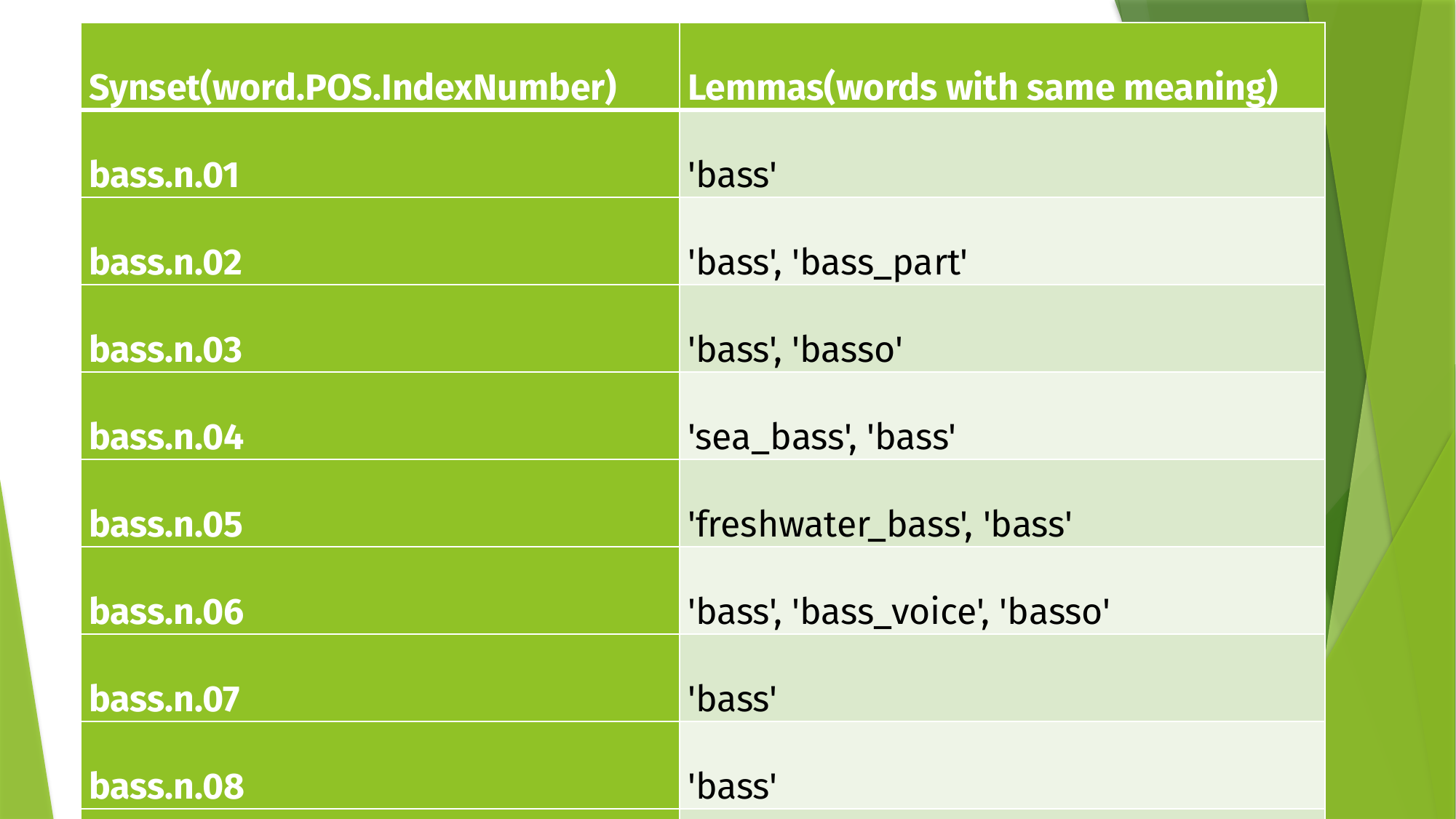

| Synset(word.POS.IndexNumber) | Lemmas(words with same meaning) |
| --- | --- |
| bass.n.01 | 'bass' |
| bass.n.02 | 'bass', 'bass\_part' |
| bass.n.03 | 'bass', 'basso' |
| bass.n.04 | 'sea\_bass', 'bass' |
| bass.n.05 | 'freshwater\_bass', 'bass' |
| bass.n.06 | 'bass', 'bass\_voice', 'basso' |
| bass.n.07 | 'bass' |
| bass.n.08 | 'bass' |
| bass.s.01 | 'bass', 'deep' |
#